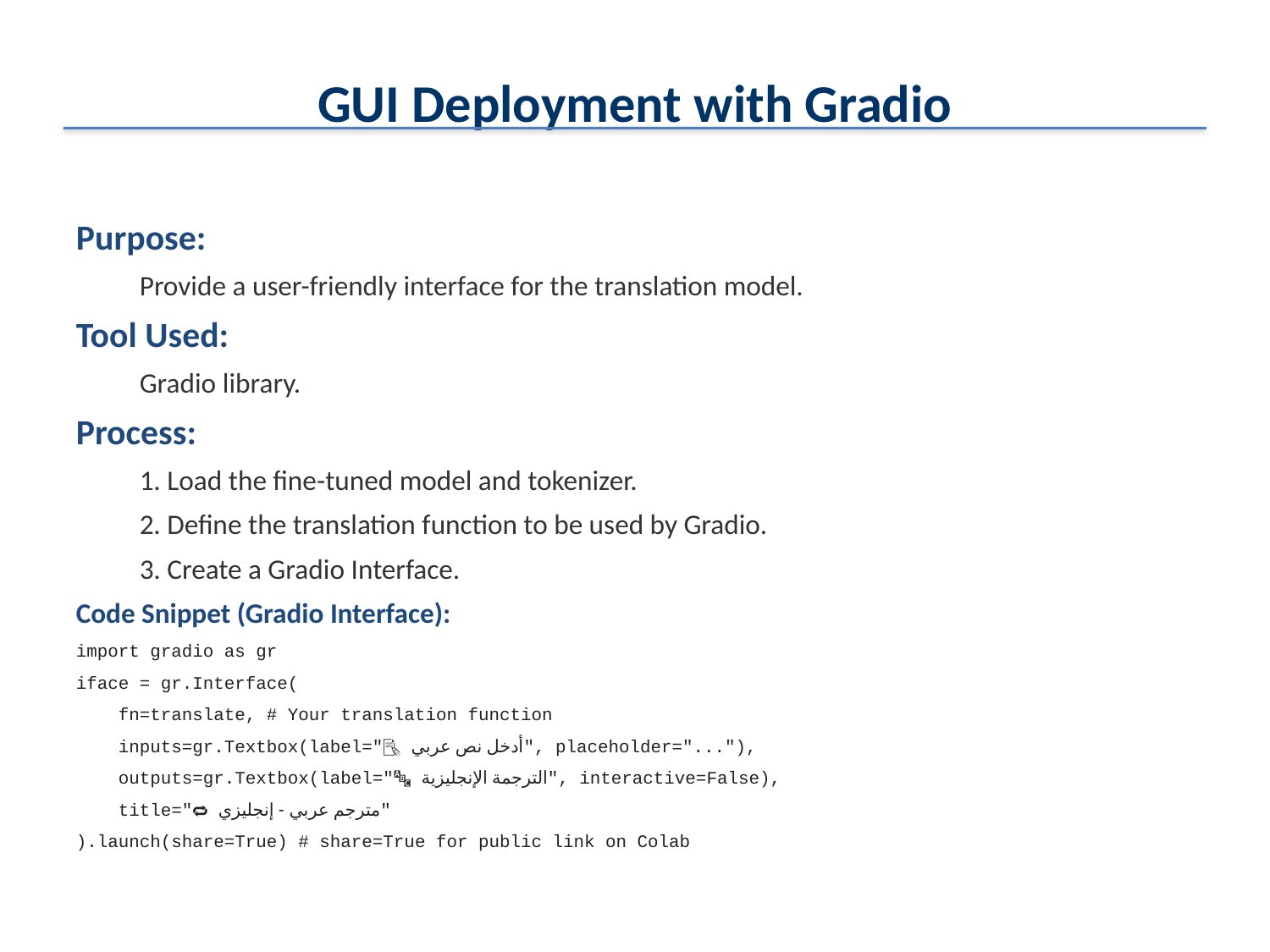

GUI Deployment with Gradio

Purpose:
Provide a user-friendly interface for the translation model.
Tool Used:
Gradio library.
Process:
1. Load the fine-tuned model and tokenizer.
2. Define the translation function to be used by Gradio.
3. Create a Gradio Interface.
Code Snippet (Gradio Interface):
import gradio as gr
iface = gr.Interface(
    fn=translate, # Your translation function
    inputs=gr.Textbox(label="📝 أدخل نص عربي", placeholder="..."),
    outputs=gr.Textbox(label="🔤 الترجمة الإنجليزية", interactive=False),
    title="🔁 مترجم عربي - إنجليزي"
).launch(share=True) # share=True for public link on Colab